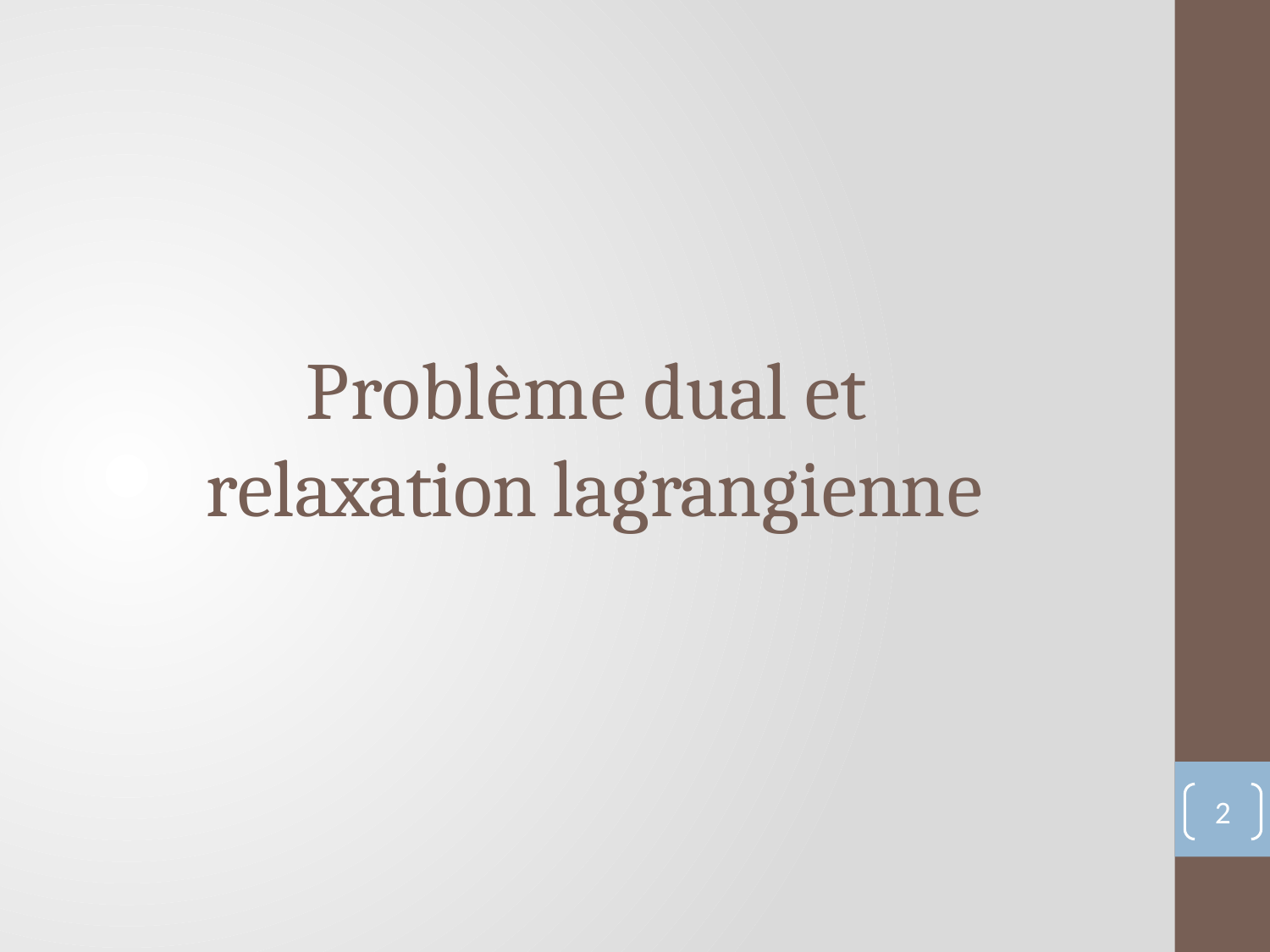

# Problème dual et relaxation lagrangienne
2